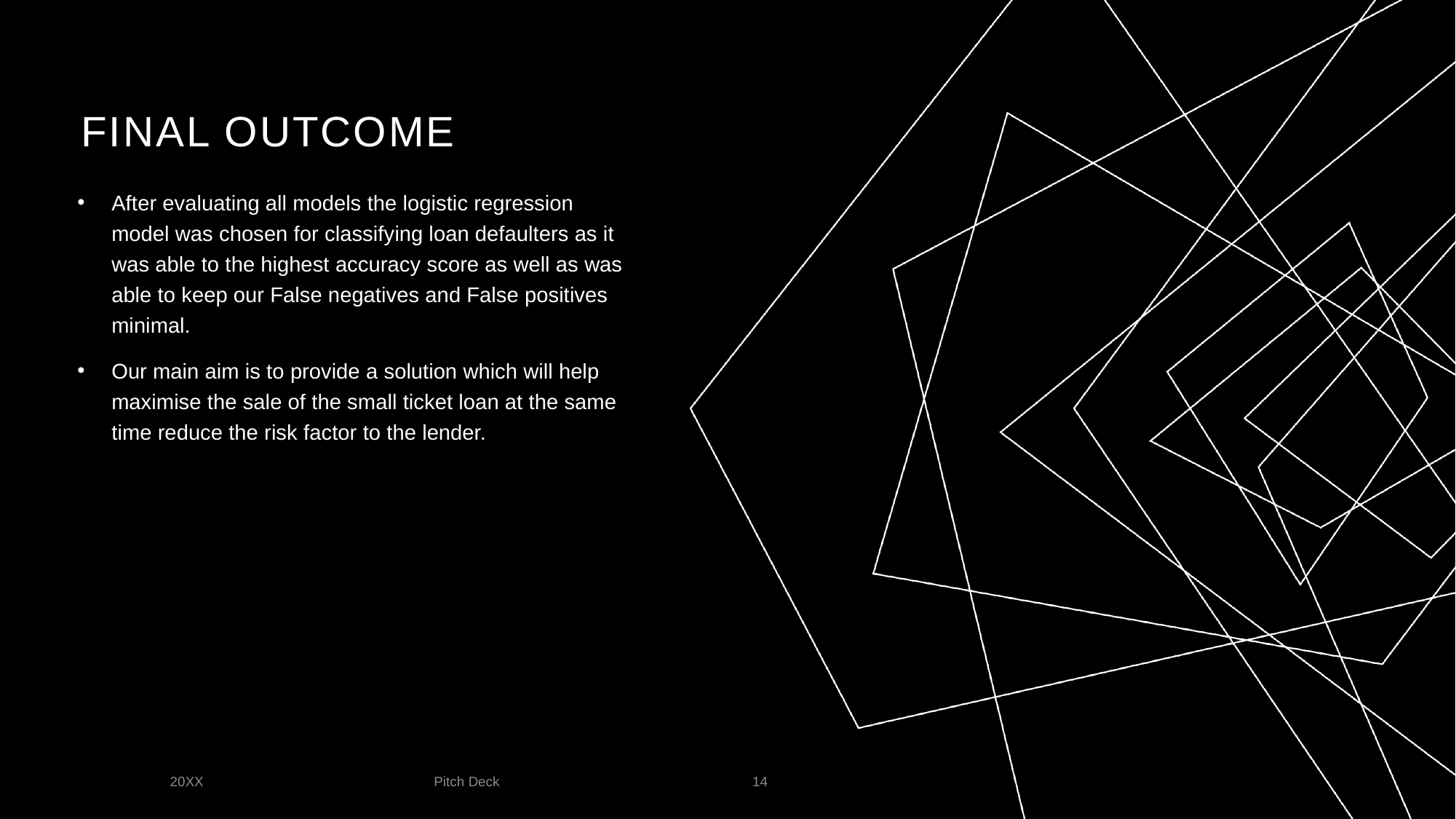

# Final outcome
After evaluating all models the logistic regression model was chosen for classifying loan defaulters as it was able to the highest accuracy score as well as was able to keep our False negatives and False positives minimal.
Our main aim is to provide a solution which will help maximise the sale of the small ticket loan at the same time reduce the risk factor to the lender.

Pitch Deck
20XX
14